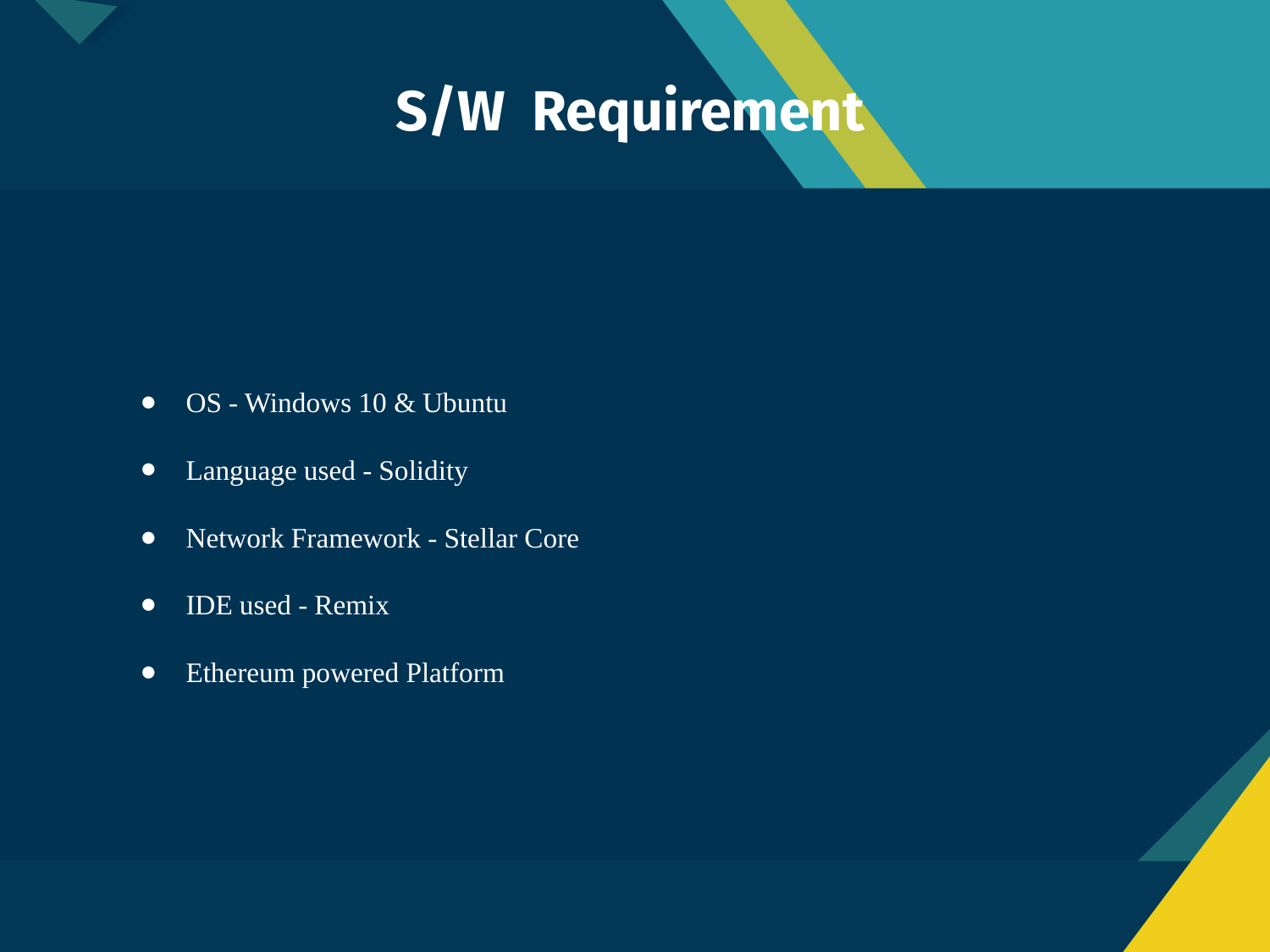

# S/W  Requirement
OS - Windows 10 & Ubuntu
Language used - Solidity
Network Framework - Stellar Core
IDE used - Remix
Ethereum powered Platform